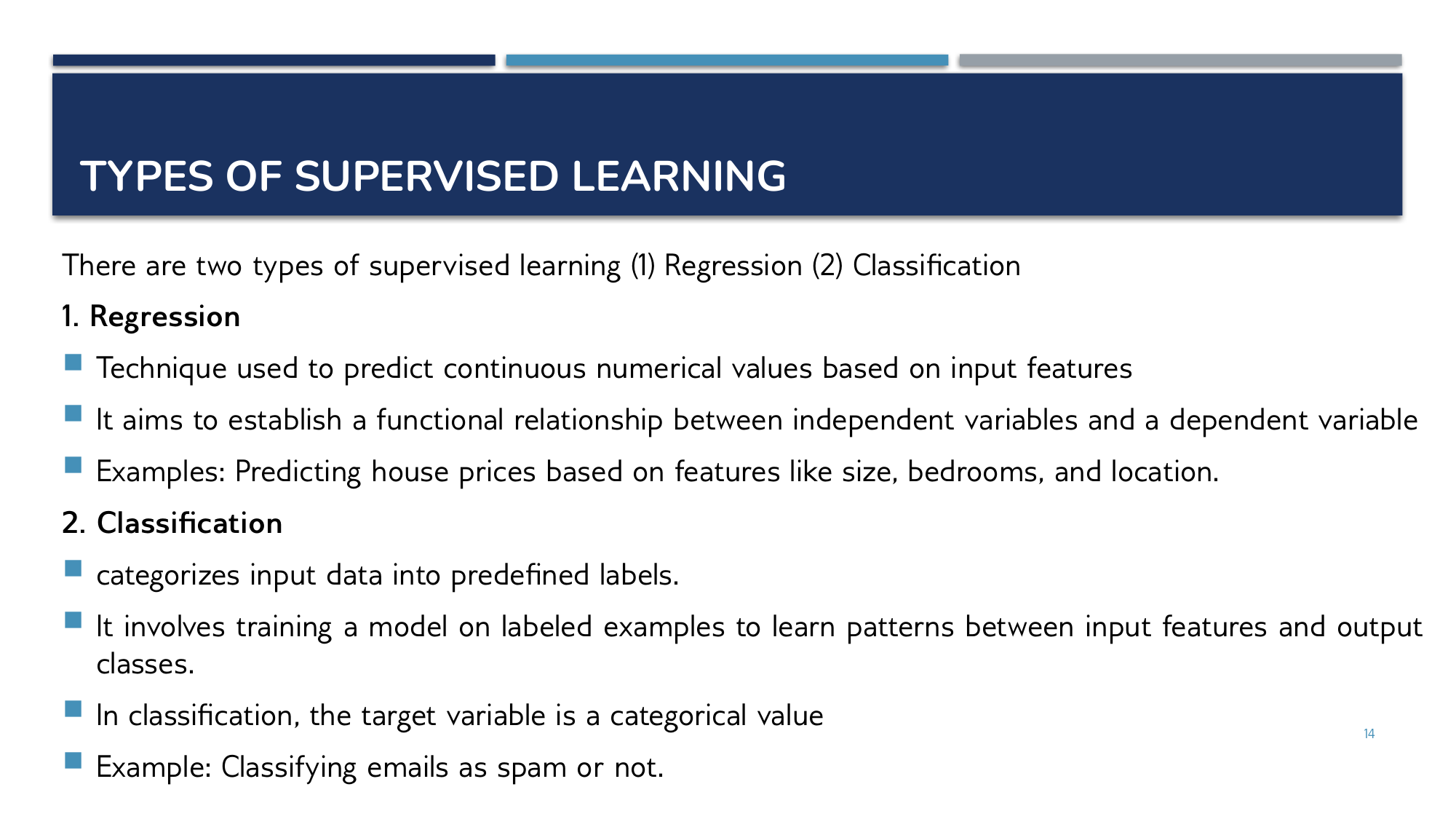

# Types of Supervised Learning
There are two types of supervised learning (1) Regression (2) Classification
1. Regression
Technique used to predict continuous numerical values based on input features
It aims to establish a functional relationship between independent variables and a dependent variable
Examples: Predicting house prices based on features like size, bedrooms, and location.
2. Classification
categorizes input data into predefined labels.
It involves training a model on labeled examples to learn patterns between input features and output classes.
In classification, the target variable is a categorical value
Example: Classifying emails as spam or not.
14